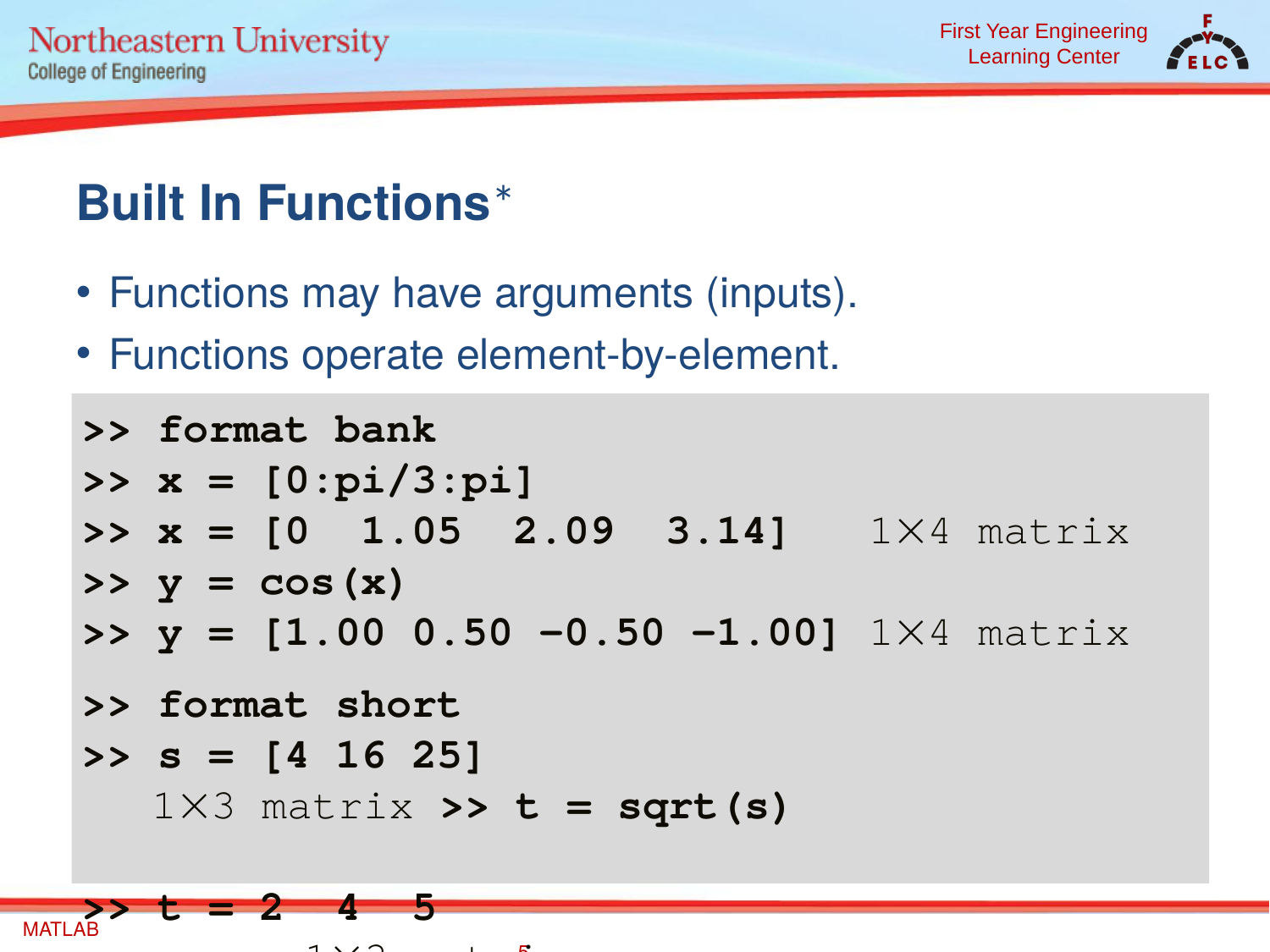

# Built In Functions*
Functions may have arguments (inputs).
Functions operate element-by-element.

>> format bank
>> x = [0:pi/3:pi]
>> x = [0  1.05  2.09  3.14] 	 1×4 matrix
>> y = cos(x)
>> y = [1.00 0.50 -0.50 -1.00] 1×4 matrix
>> format short
>> s = [4 16 25] 						 1×3 matrix >> t = sqrt(s)
>> t = 2  4  5							 1×3 matrix